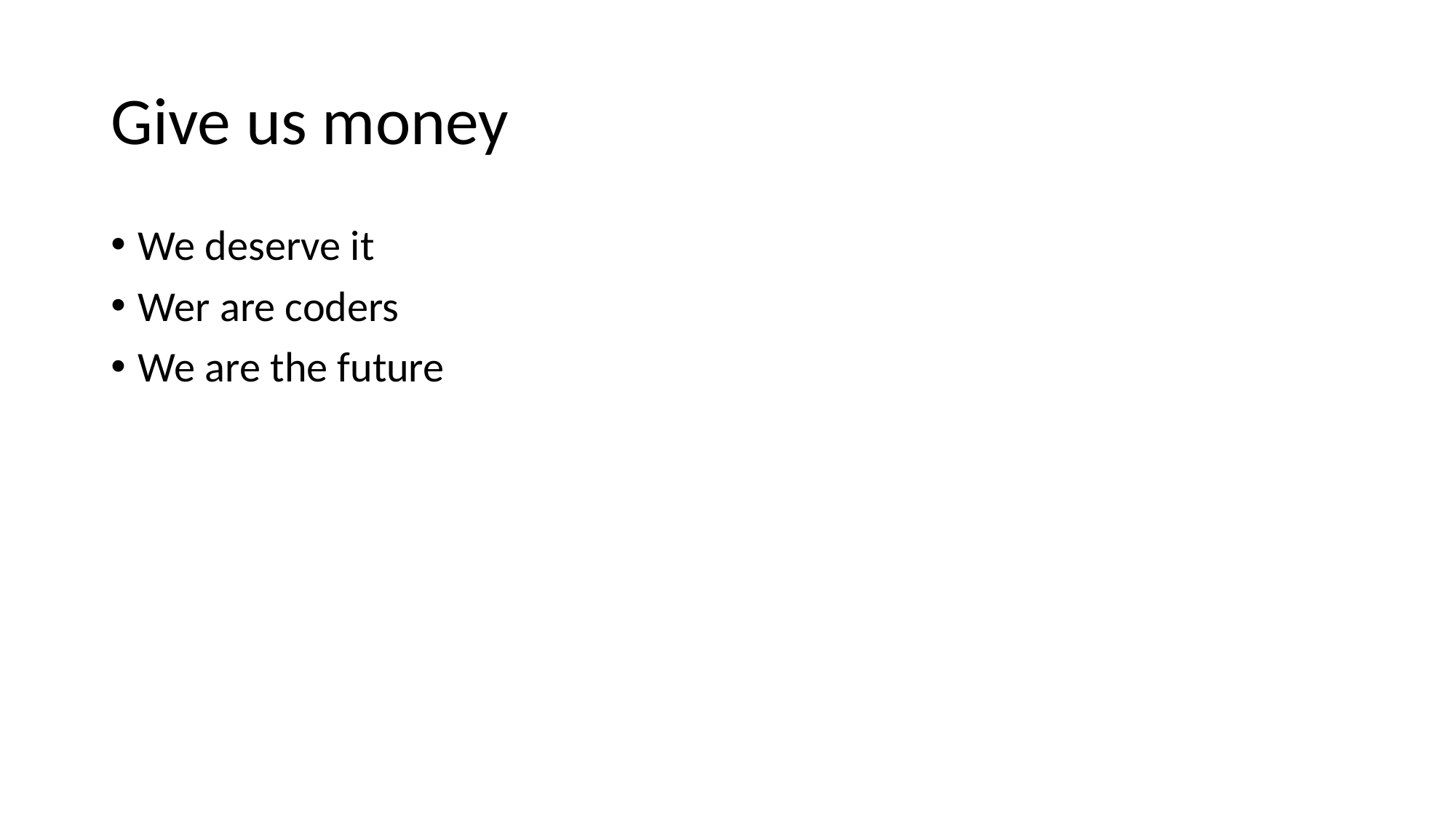

# Give us money
We deserve it
Wer are coders
We are the future